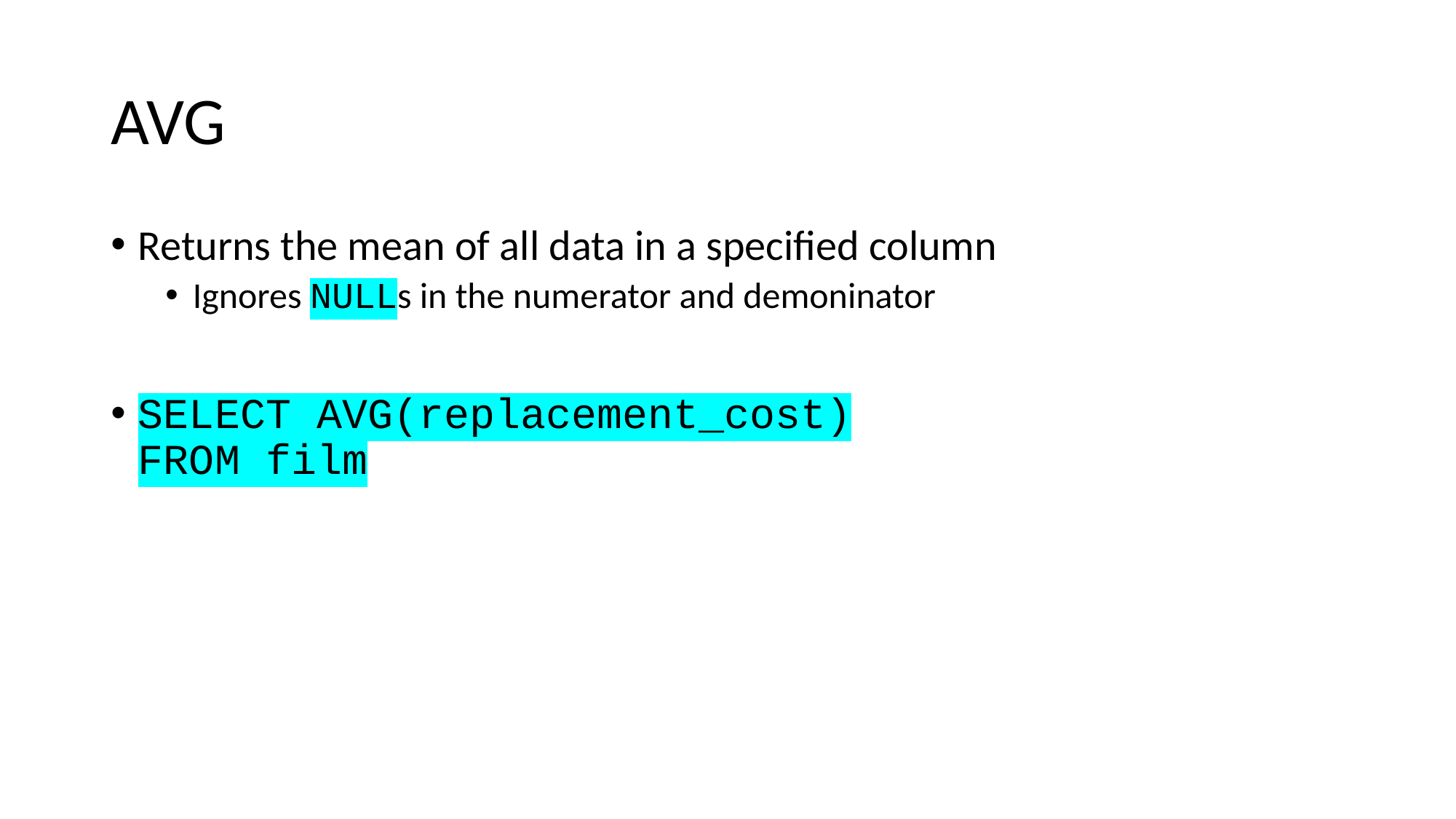

# AVG
Returns the mean of all data in a specified column
Ignores NULLs in the numerator and demoninator

SELECT AVG(replacement_cost)
FROM film